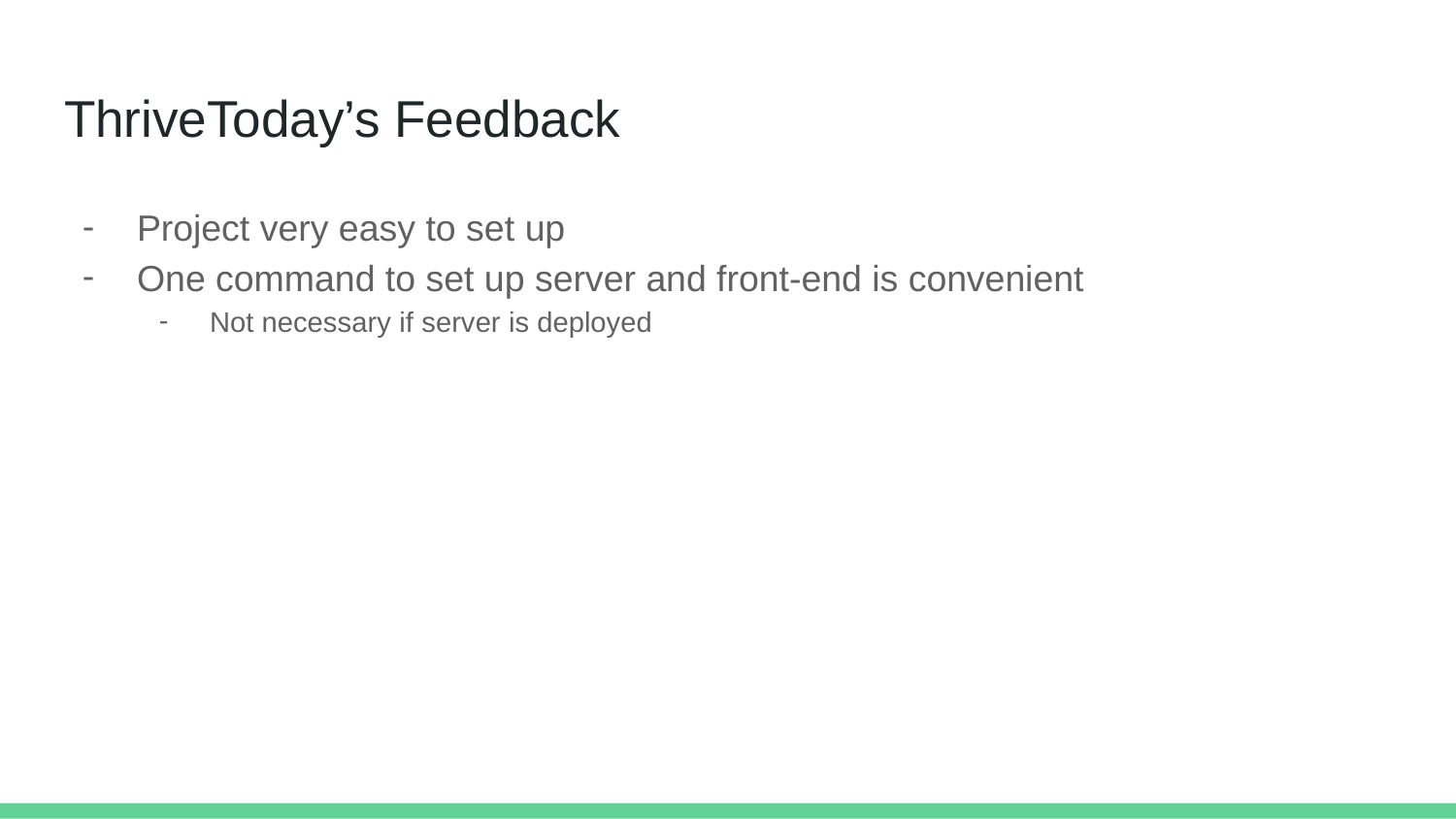

# ThriveToday’s Feedback
Project very easy to set up
One command to set up server and front-end is convenient
Not necessary if server is deployed